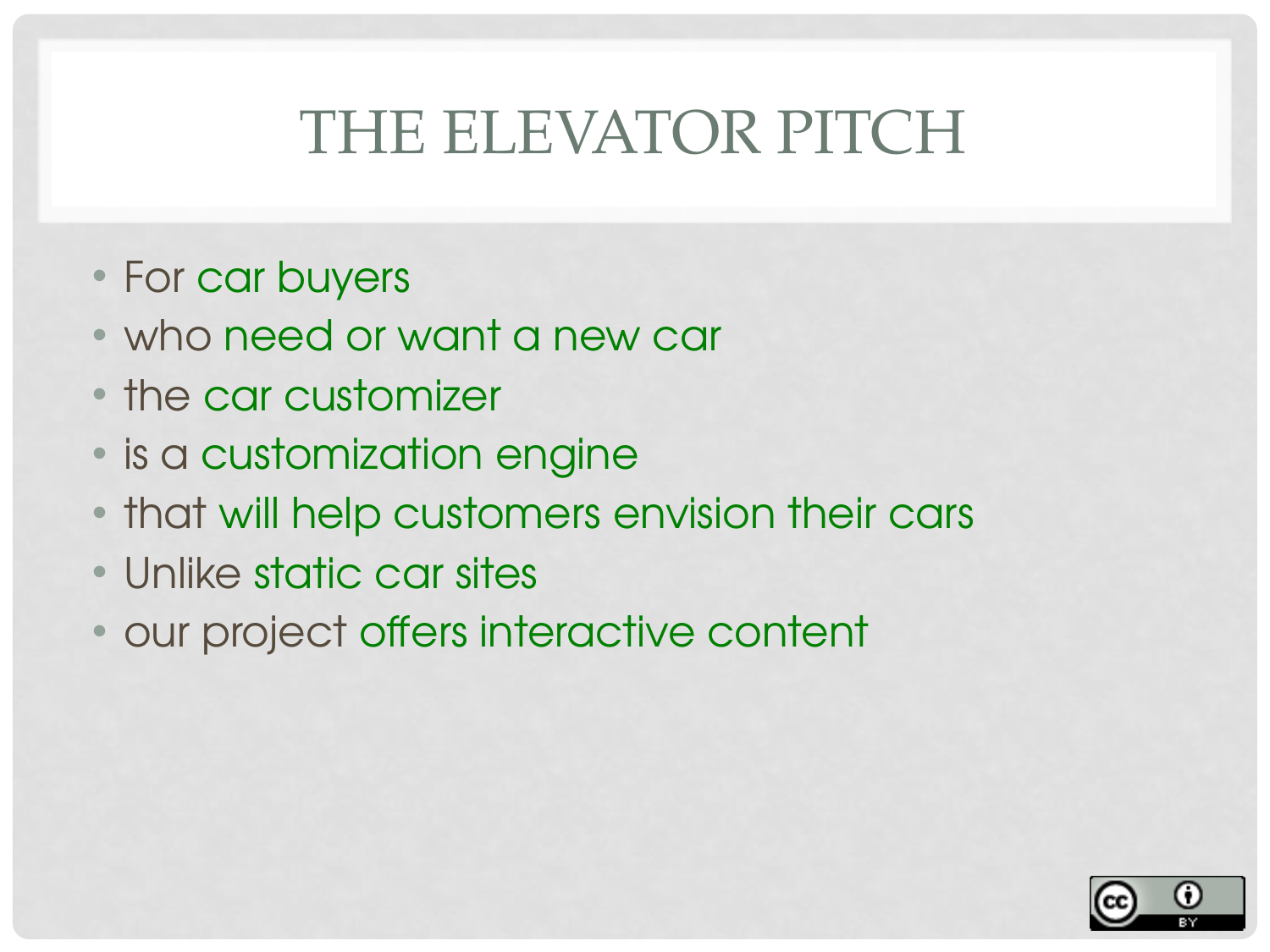

# The elevator pitch
For car buyers
who need or want a new car
the car customizer
is a customization engine
that will help customers envision their cars
Unlike static car sites
our project offers interactive content